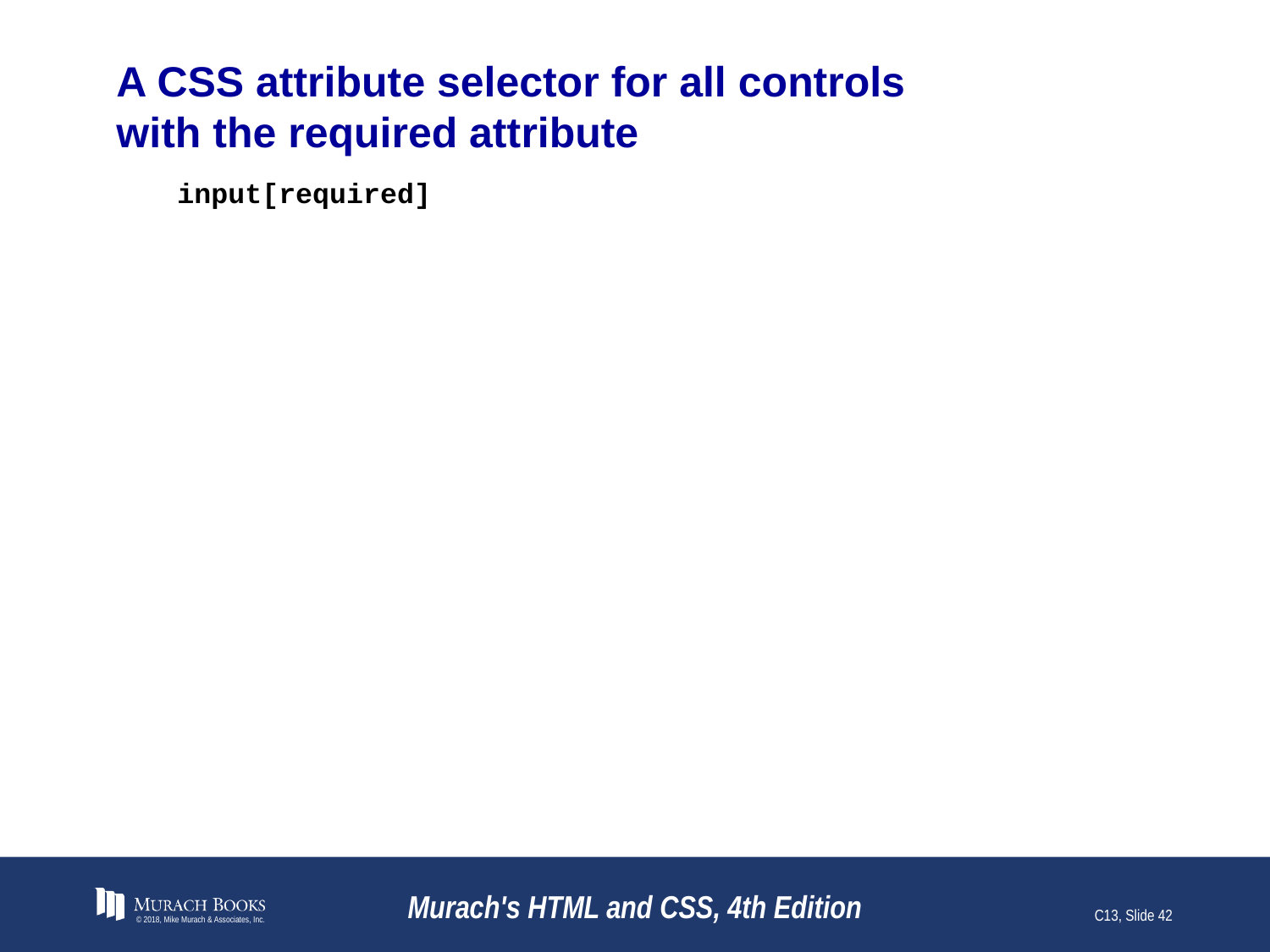

# A CSS attribute selector for all controls with the required attribute
input[required]

© 2018, Mike Murach & Associates, Inc.
Murach's HTML and CSS, 4th Edition

C13, Slide 42